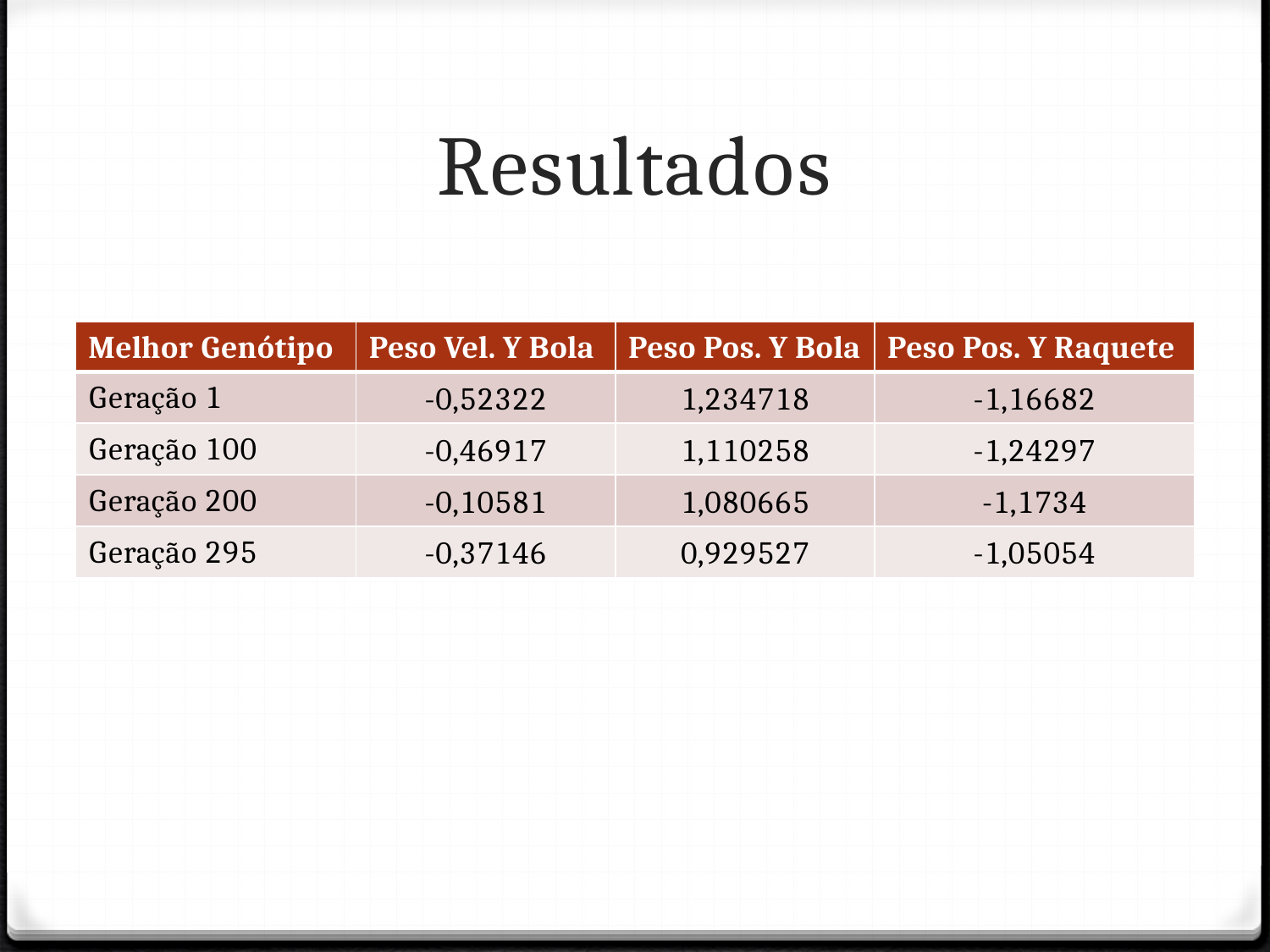

# Resultados
| Melhor Genótipo | Peso Vel. Y Bola | Peso Pos. Y Bola | Peso Pos. Y Raquete |
| --- | --- | --- | --- |
| Geração 1 | -0,52322 | 1,234718 | -1,16682 |
| Geração 100 | -0,46917 | 1,110258 | -1,24297 |
| Geração 200 | -0,10581 | 1,080665 | -1,1734 |
| Geração 295 | -0,37146 | 0,929527 | -1,05054 |